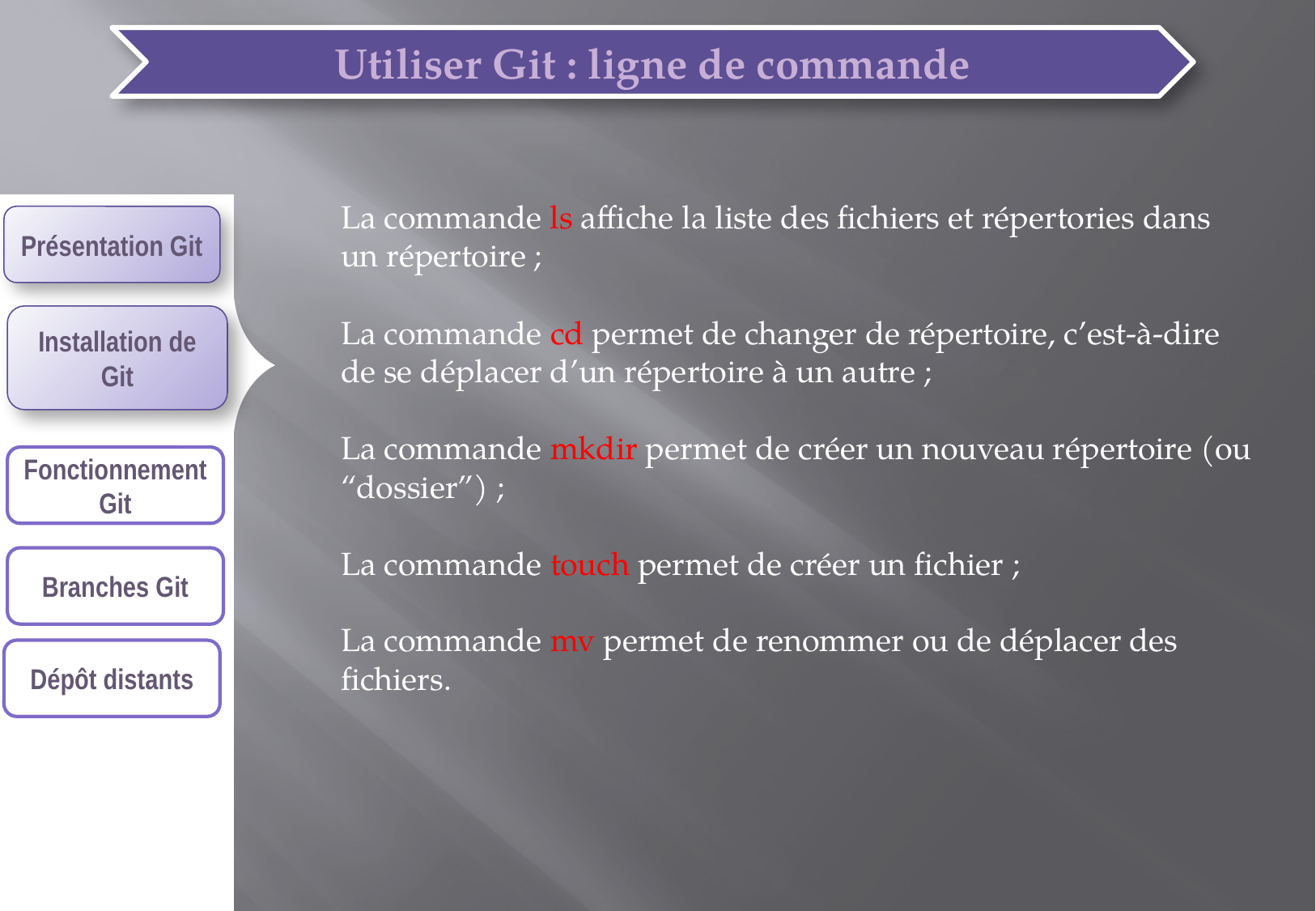

Utiliser Git : ligne de commande
La commande ls affiche la liste des fichiers et répertories dans un répertoire ;

La commande cd permet de changer de répertoire, c’est-à-dire de se déplacer d’un répertoire à un autre ;

La commande mkdir permet de créer un nouveau répertoire (ou “dossier”) ;

La commande touch permet de créer un fichier ;

La commande mv permet de renommer ou de déplacer des fichiers.

Présentation Git
Installation de Git

Fonctionnement Git
Branches Git
Dépôt distants